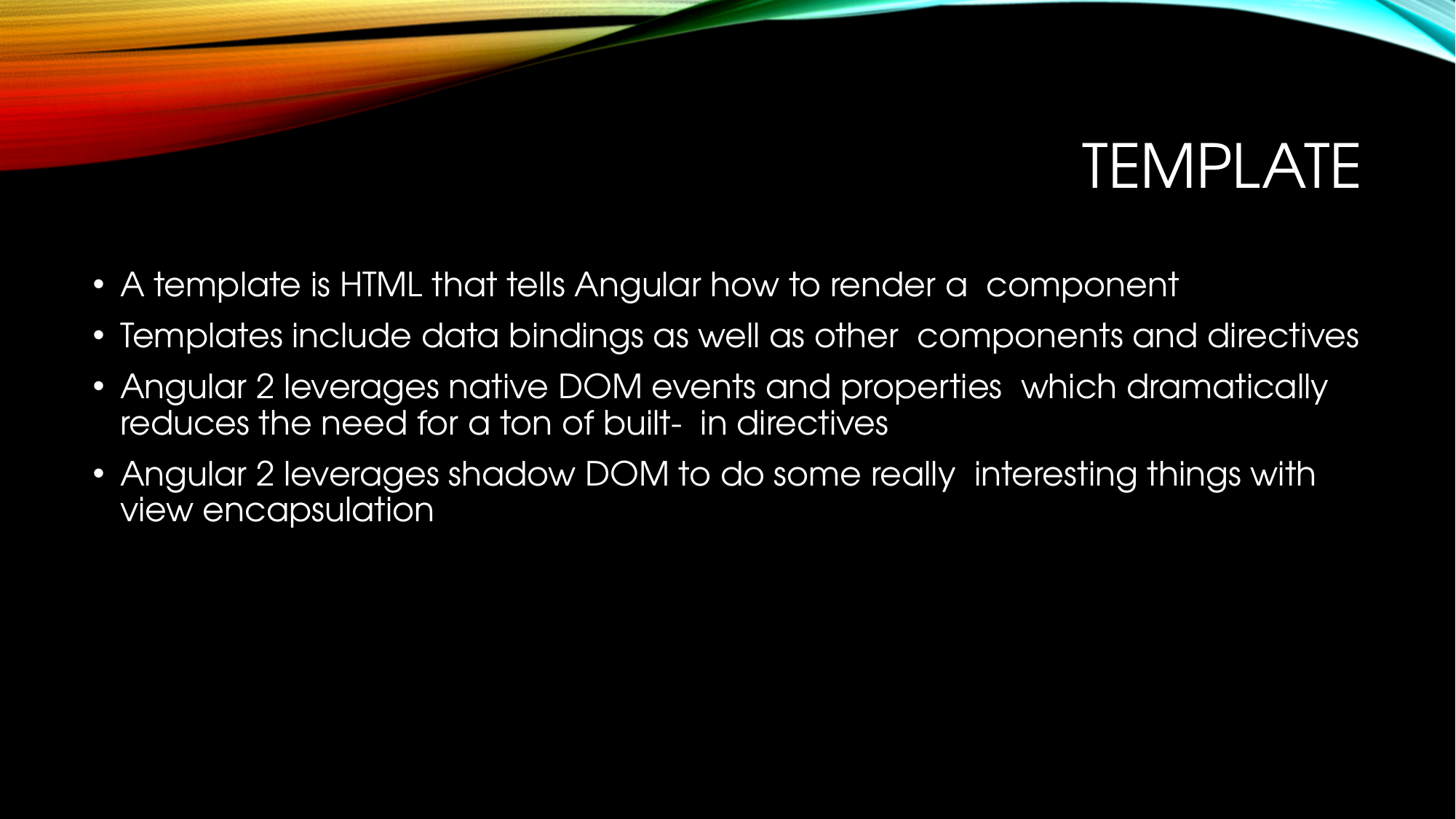

# Template
A template is HTML that tells Angular how to render a  component
Templates include data bindings as well as other  components and directives
Angular 2 leverages native DOM events and properties  which dramatically reduces the need for a ton of built-  in directives
Angular 2 leverages shadow DOM to do some really  interesting things with view encapsulation